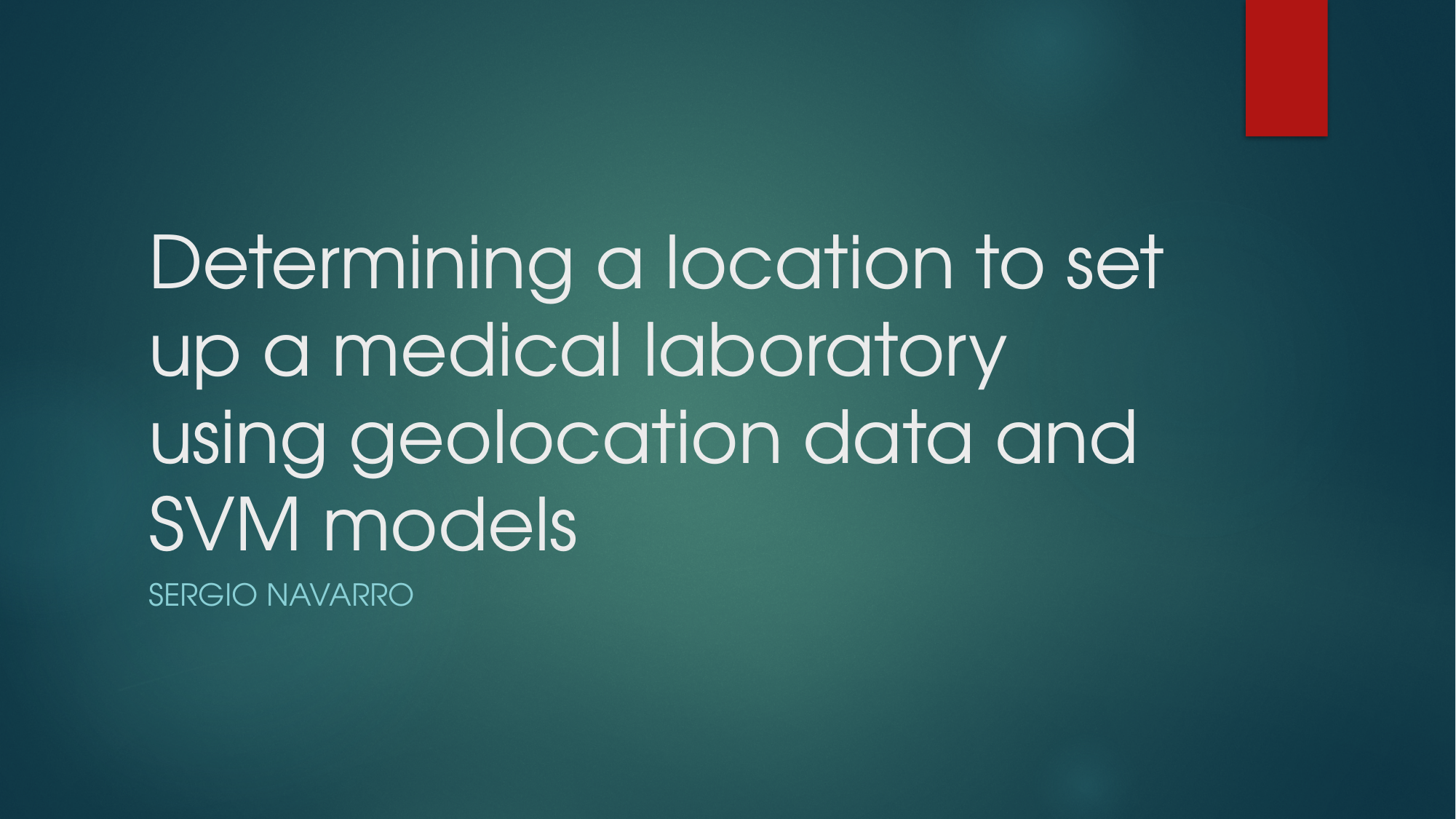

# Determining a location to set up a medical laboratory using geolocation data and SVM models
Sergio Navarro